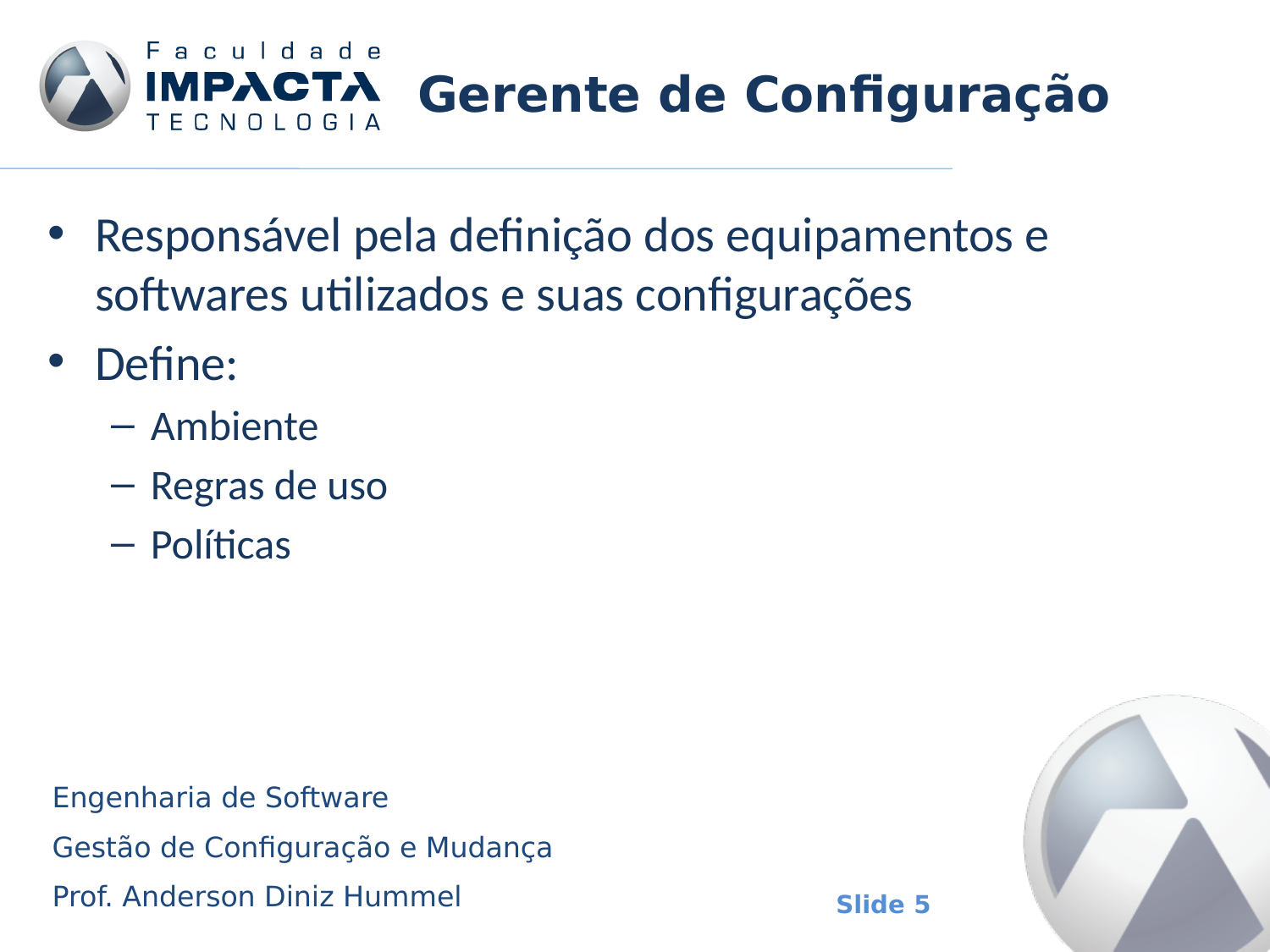

# Gerente de Configuração
Responsável pela definição dos equipamentos e softwares utilizados e suas configurações
Define:
Ambiente
Regras de uso
Políticas
Engenharia de Software
Gestão de Configuração e Mudança
Prof. Anderson Diniz Hummel